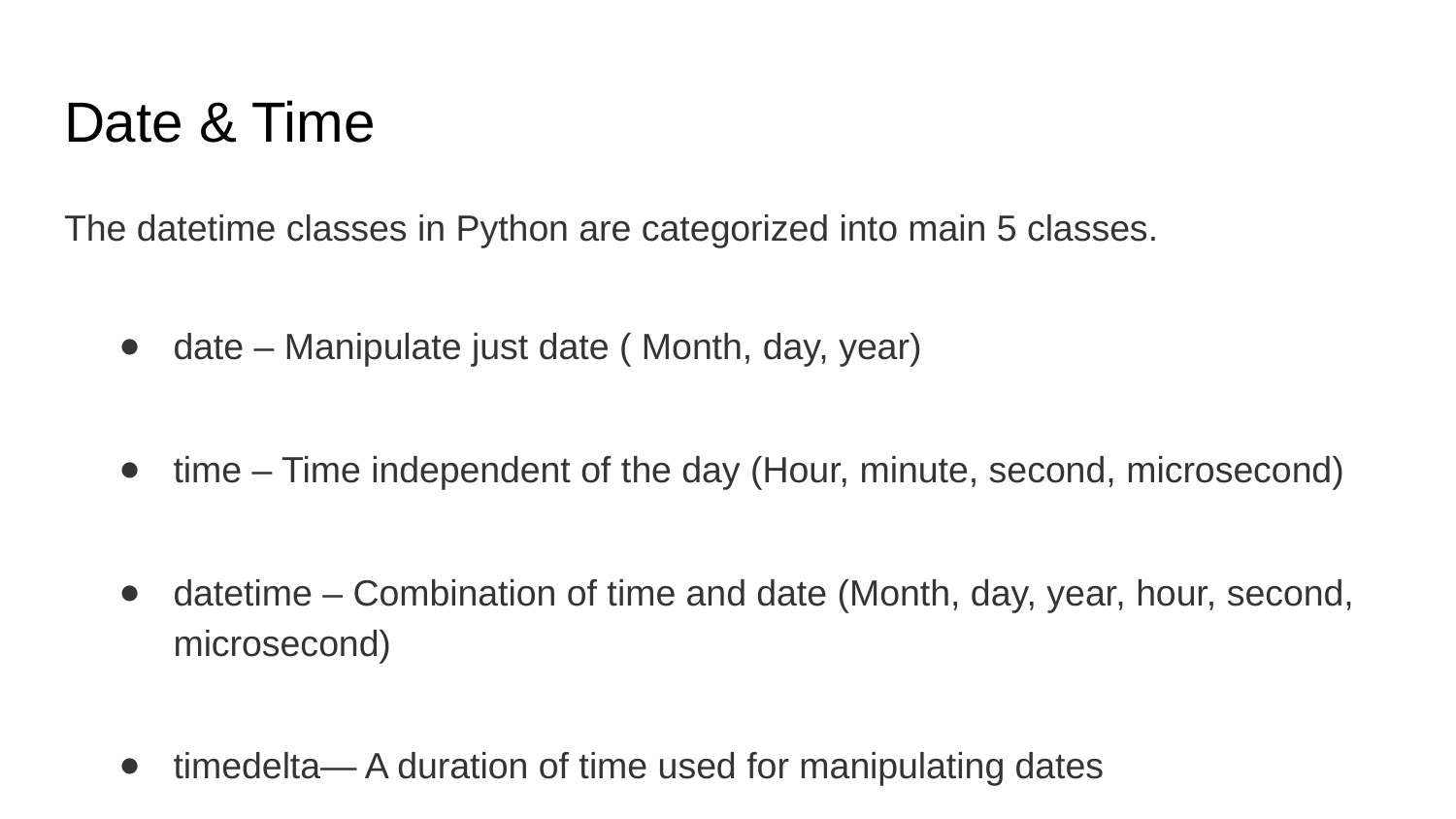

# Date & Time
The datetime classes in Python are categorized into main 5 classes.
date – Manipulate just date ( Month, day, year)
time – Time independent of the day (Hour, minute, second, microsecond)
datetime – Combination of time and date (Month, day, year, hour, second, microsecond)
timedelta— A duration of time used for manipulating dates
tzinfo— An abstract class for dealing with time zones